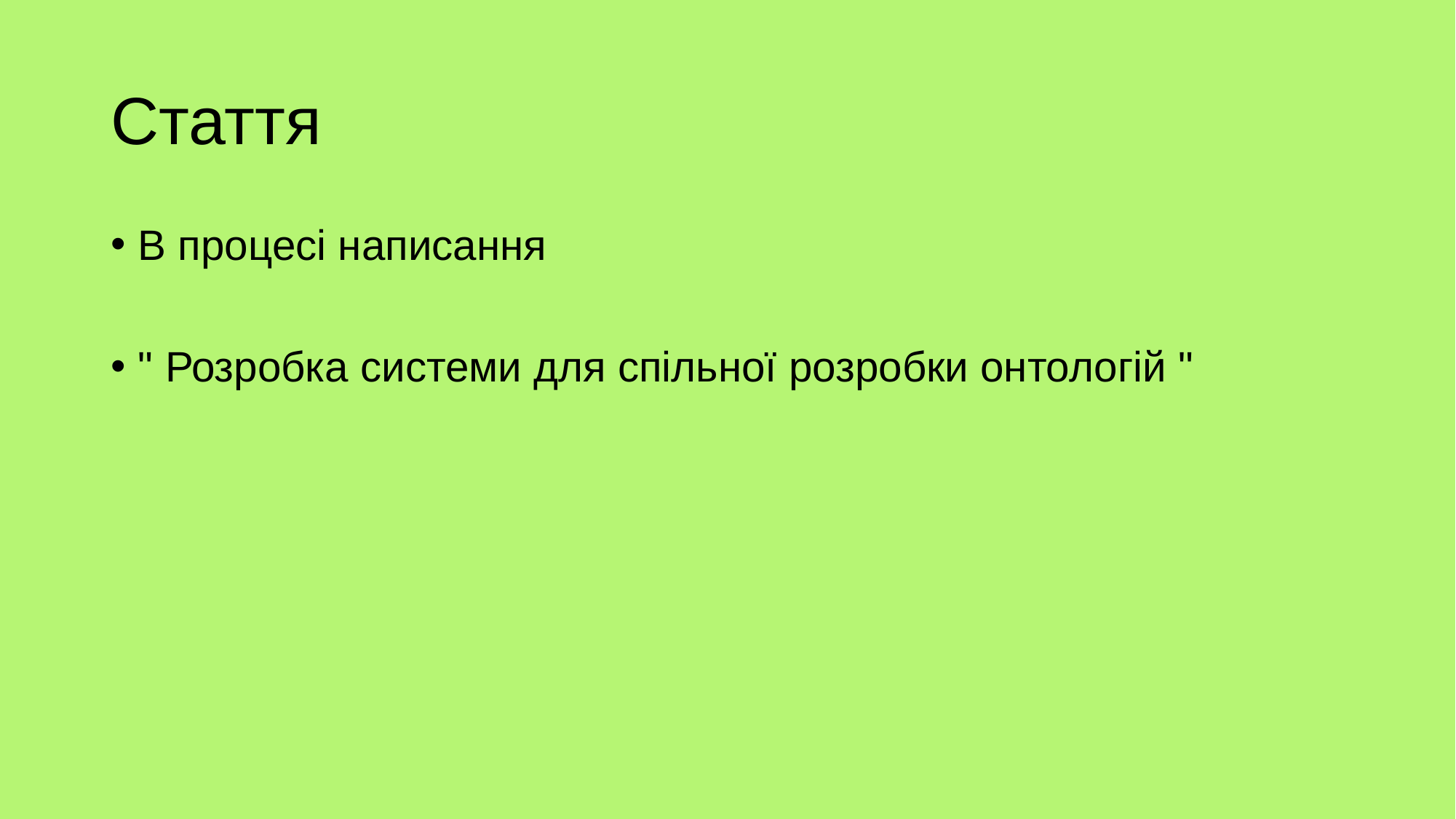

# Стаття
В процесі написання

" Розробка системи для спільної розробки онтологій "